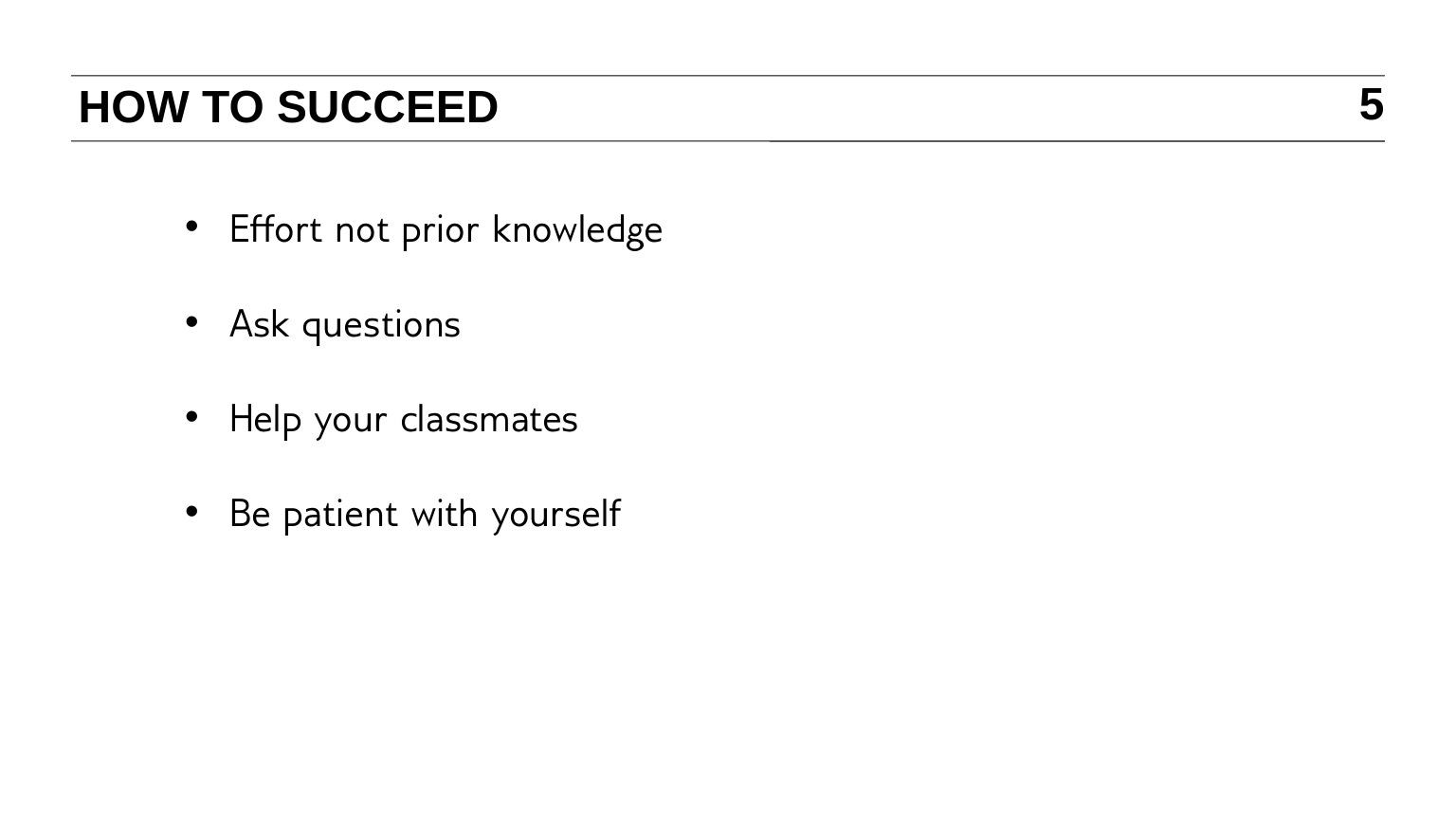

How to Succeed
5
Effort not prior knowledge

Ask questions

Help your classmates

Be patient with yourself